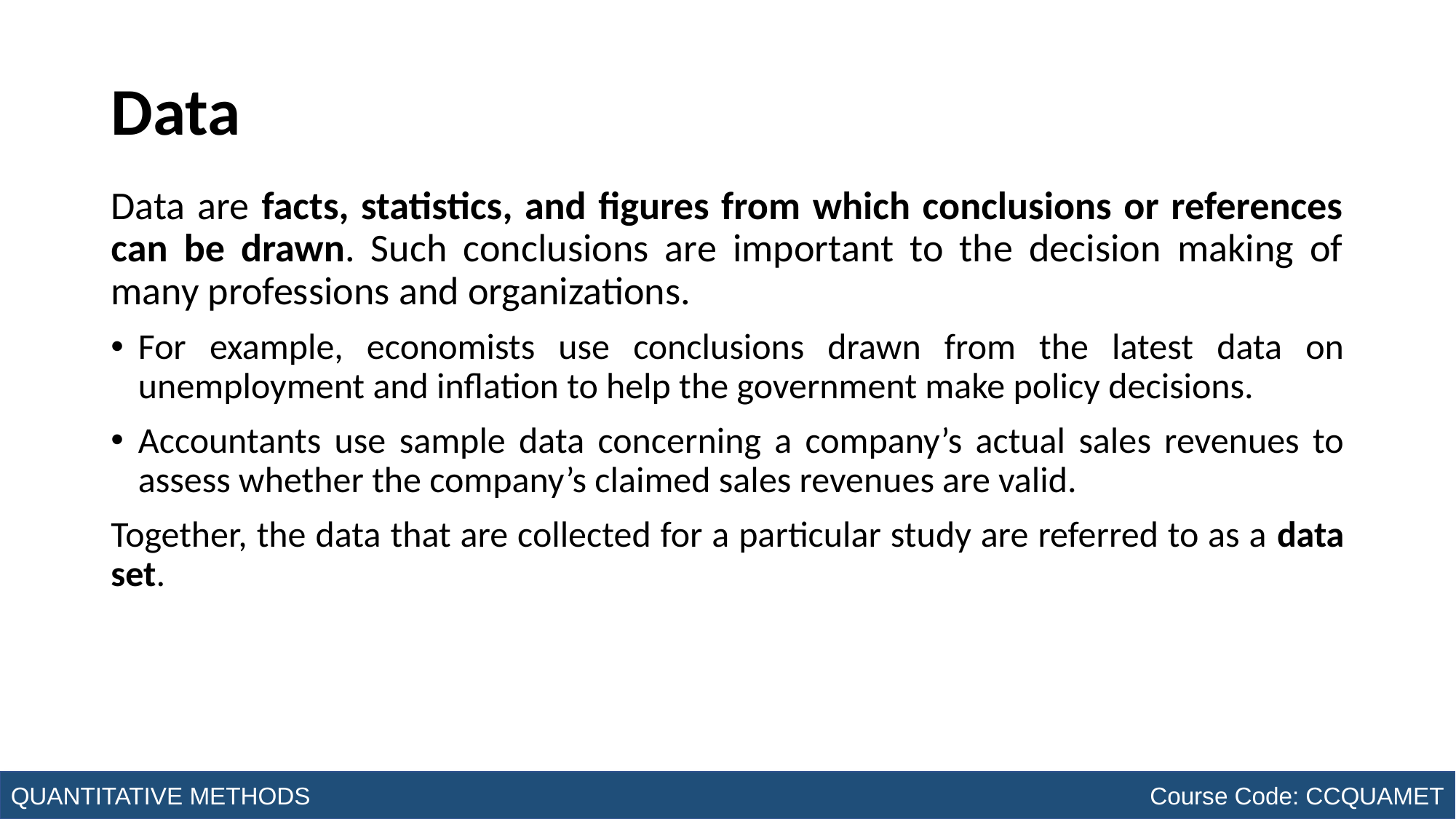

# Data
Data are facts, statistics, and figures from which conclusions or references can be drawn. Such conclusions are important to the decision making of many professions and organizations.
For example, economists use conclusions drawn from the latest data on unemployment and inflation to help the government make policy decisions.
Accountants use sample data concerning a company’s actual sales revenues to assess whether the company’s claimed sales revenues are valid.
Together, the data that are collected for a particular study are referred to as a data set.

Joseph Marvin R. Imperial
QUANTITATIVE METHODS
NU College of Computing and Information Technologies
Course Code: CCQUAMET